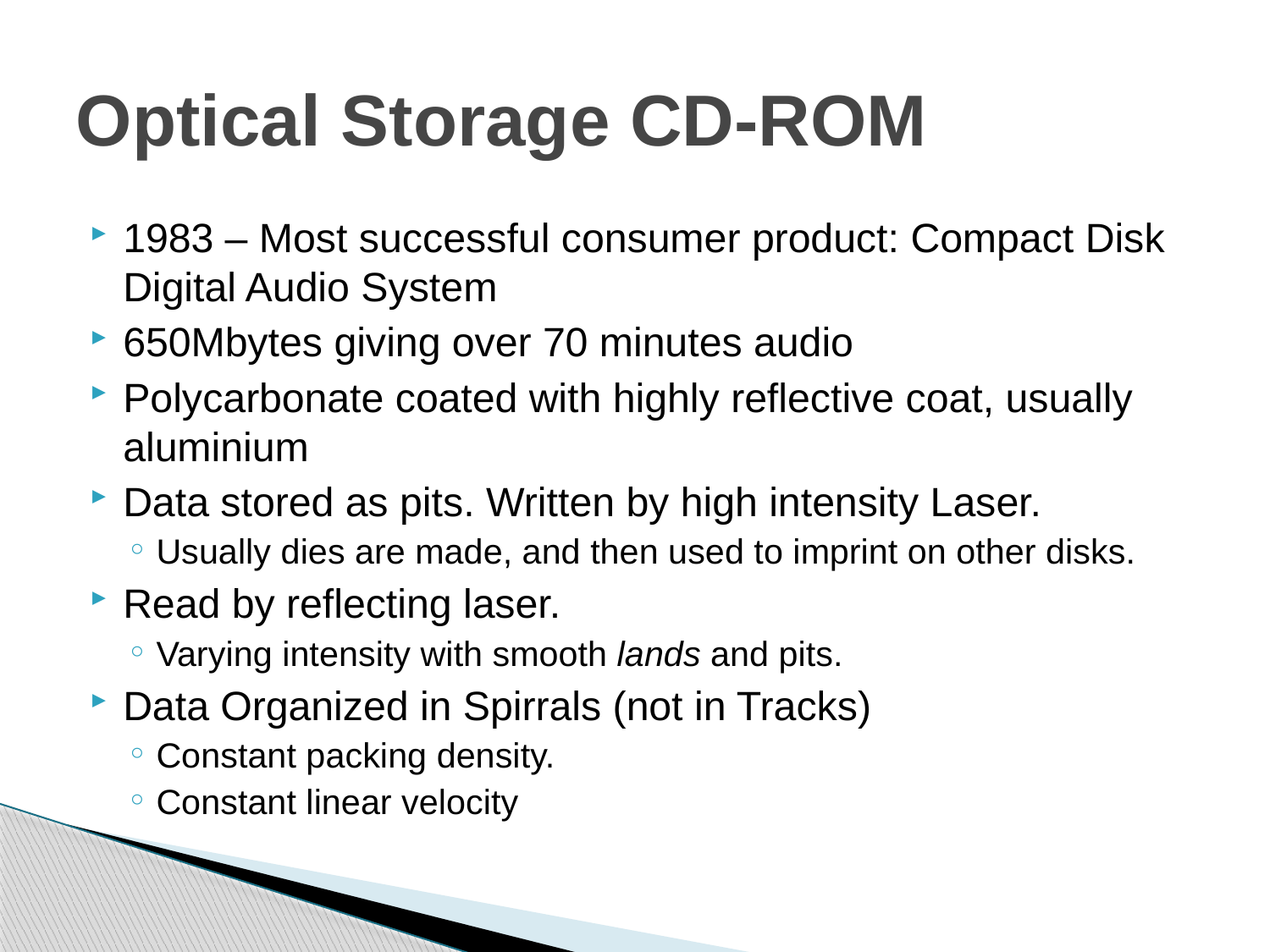

# Optical Storage CD-ROM
1983 – Most successful consumer product: Compact Disk Digital Audio System
650Mbytes giving over 70 minutes audio
Polycarbonate coated with highly reflective coat, usually aluminium
Data stored as pits. Written by high intensity Laser.
Usually dies are made, and then used to imprint on other disks.
Read by reflecting laser.
Varying intensity with smooth lands and pits.
Data Organized in Spirrals (not in Tracks)
Constant packing density.
Constant linear velocity